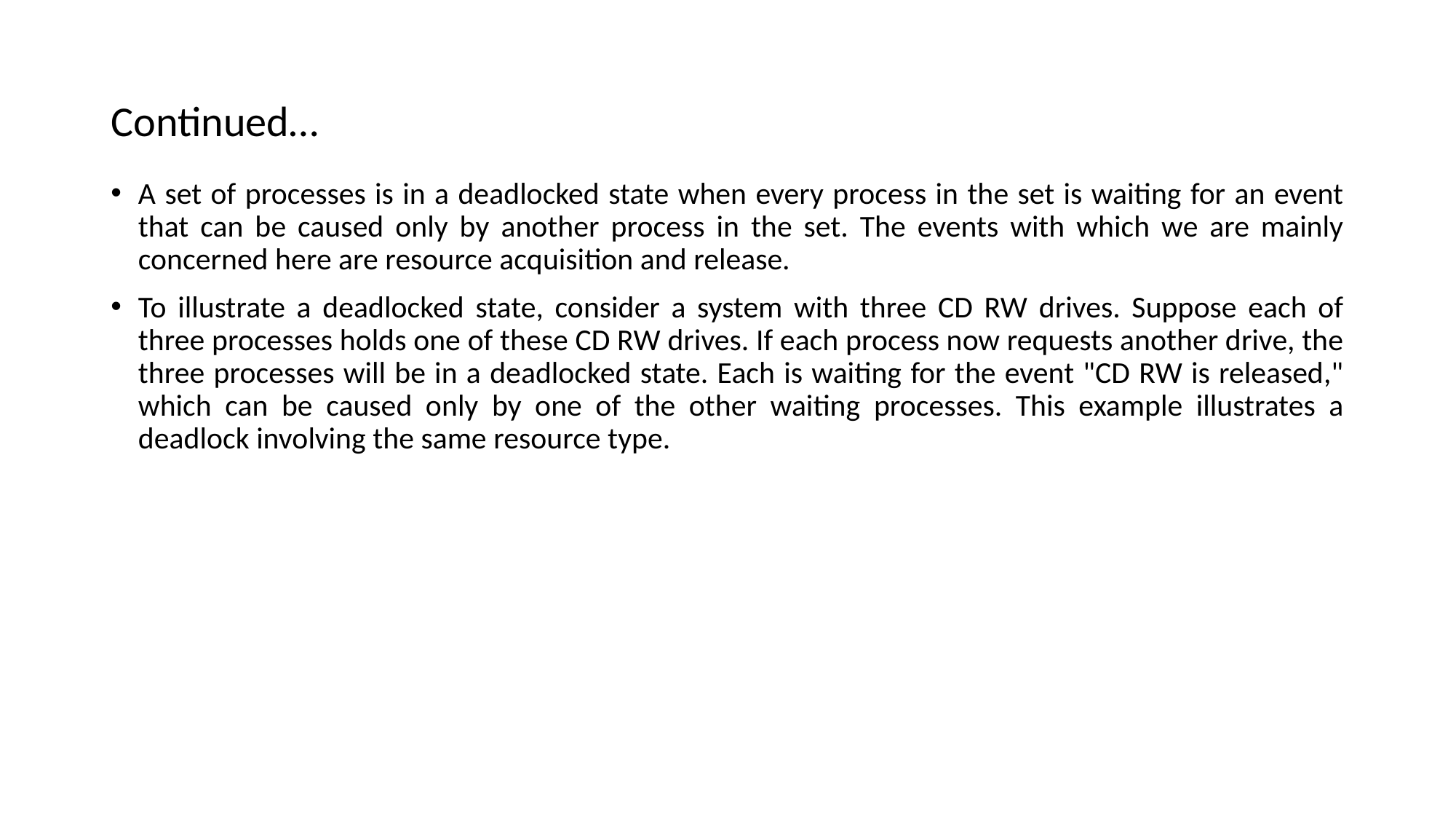

# Continued…
A set of processes is in a deadlocked state when every process in the set is waiting for an event that can be caused only by another process in the set. The events with which we are mainly concerned here are resource acquisition and release.
To illustrate a deadlocked state, consider a system with three CD RW drives. Suppose each of three processes holds one of these CD RW drives. If each process now requests another drive, the three processes will be in a deadlocked state. Each is waiting for the event "CD RW is released," which can be caused only by one of the other waiting processes. This example illustrates a deadlock involving the same resource type.